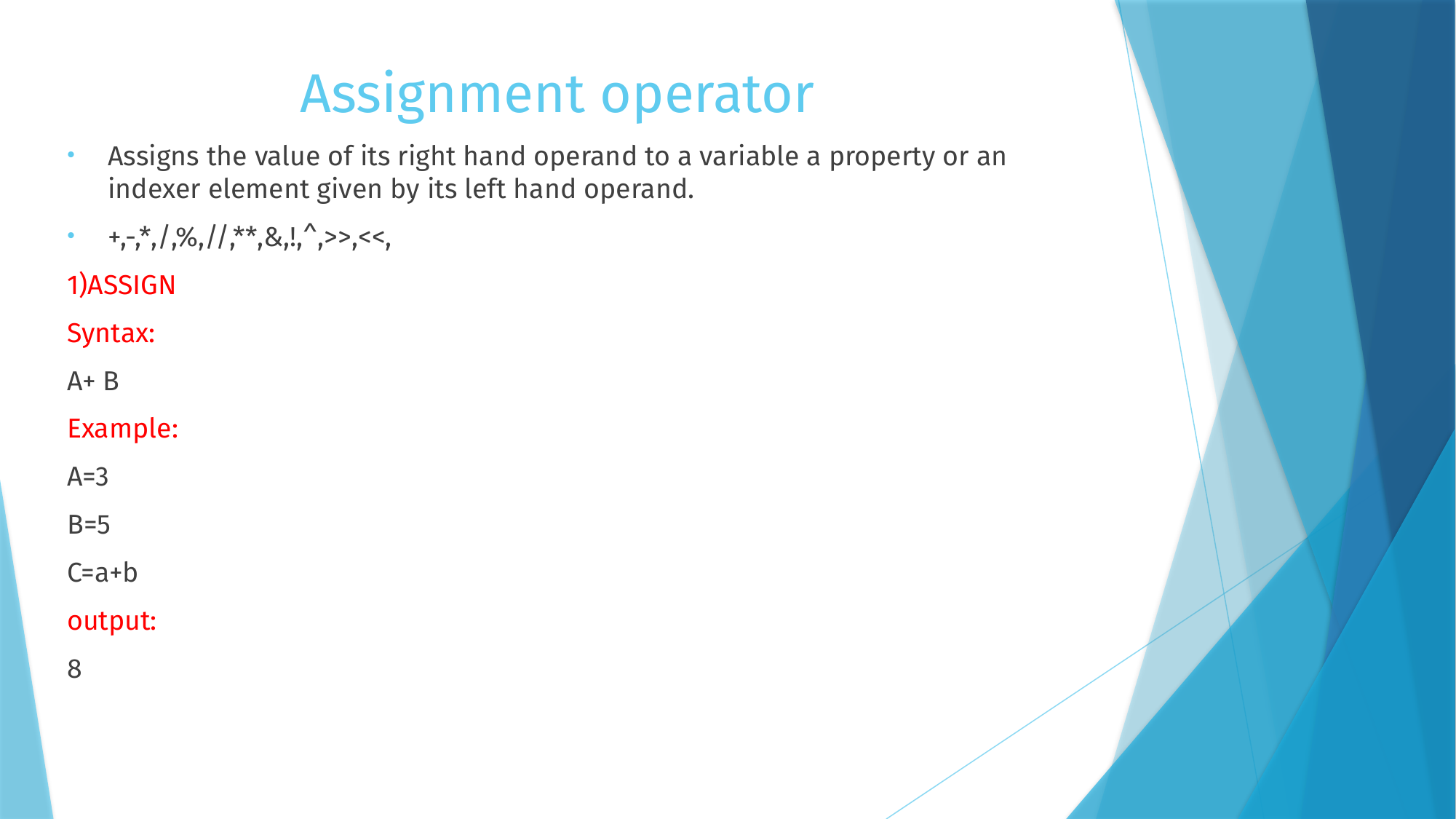

# Assignment operator
Assigns the value of its right hand operand to a variable a property or an indexer element given by its left hand operand.
+,-,*,/,%,//,**,&,!,^,>>,<<,
1)ASSIGN
Syntax:
A+ B
Example:
A=3
B=5
C=a+b
output:
8